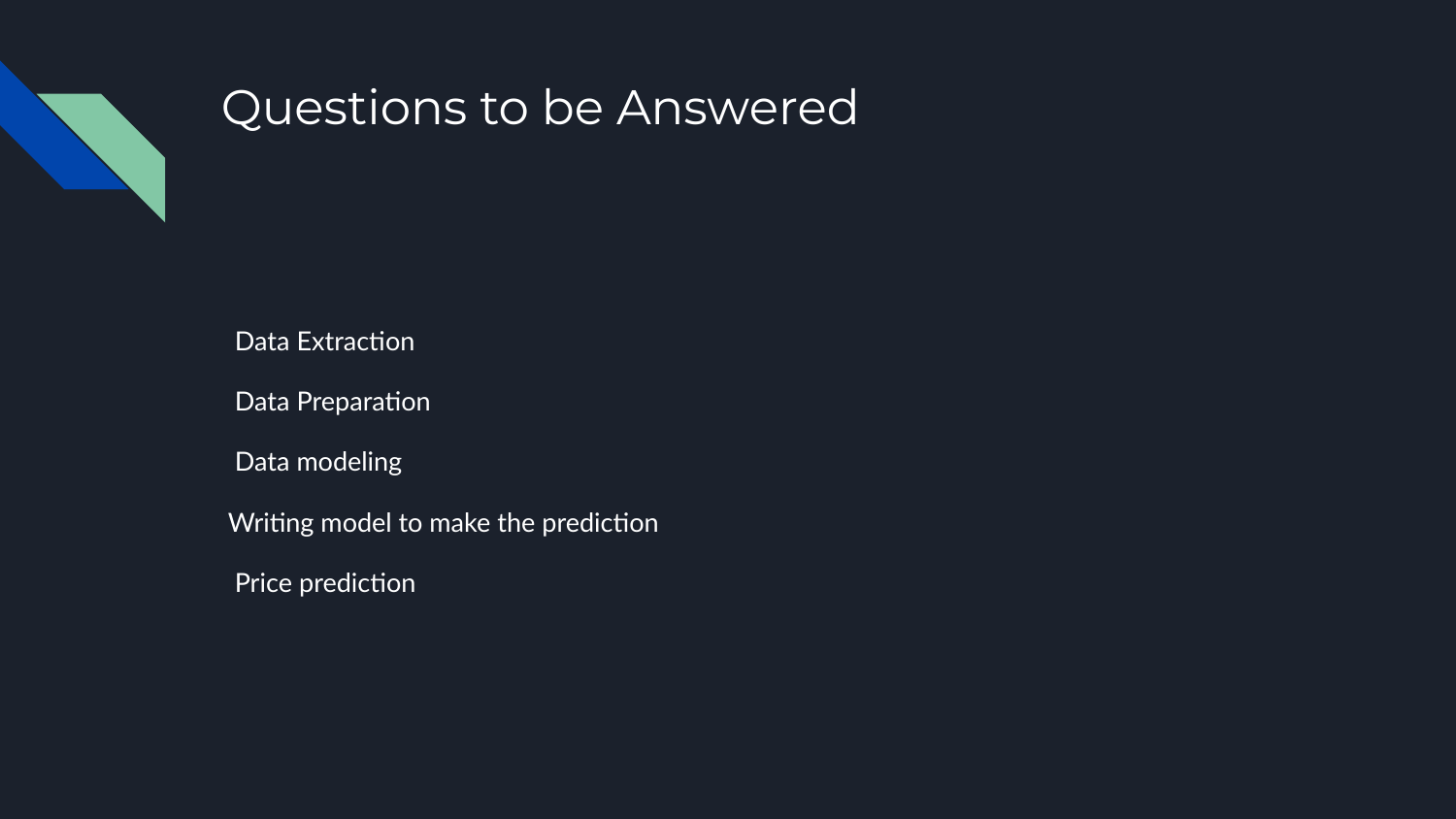

# Questions to be Answered

  Data Extraction
  Data Preparation
  Data modeling
 Writing model to make the prediction
  Price prediction